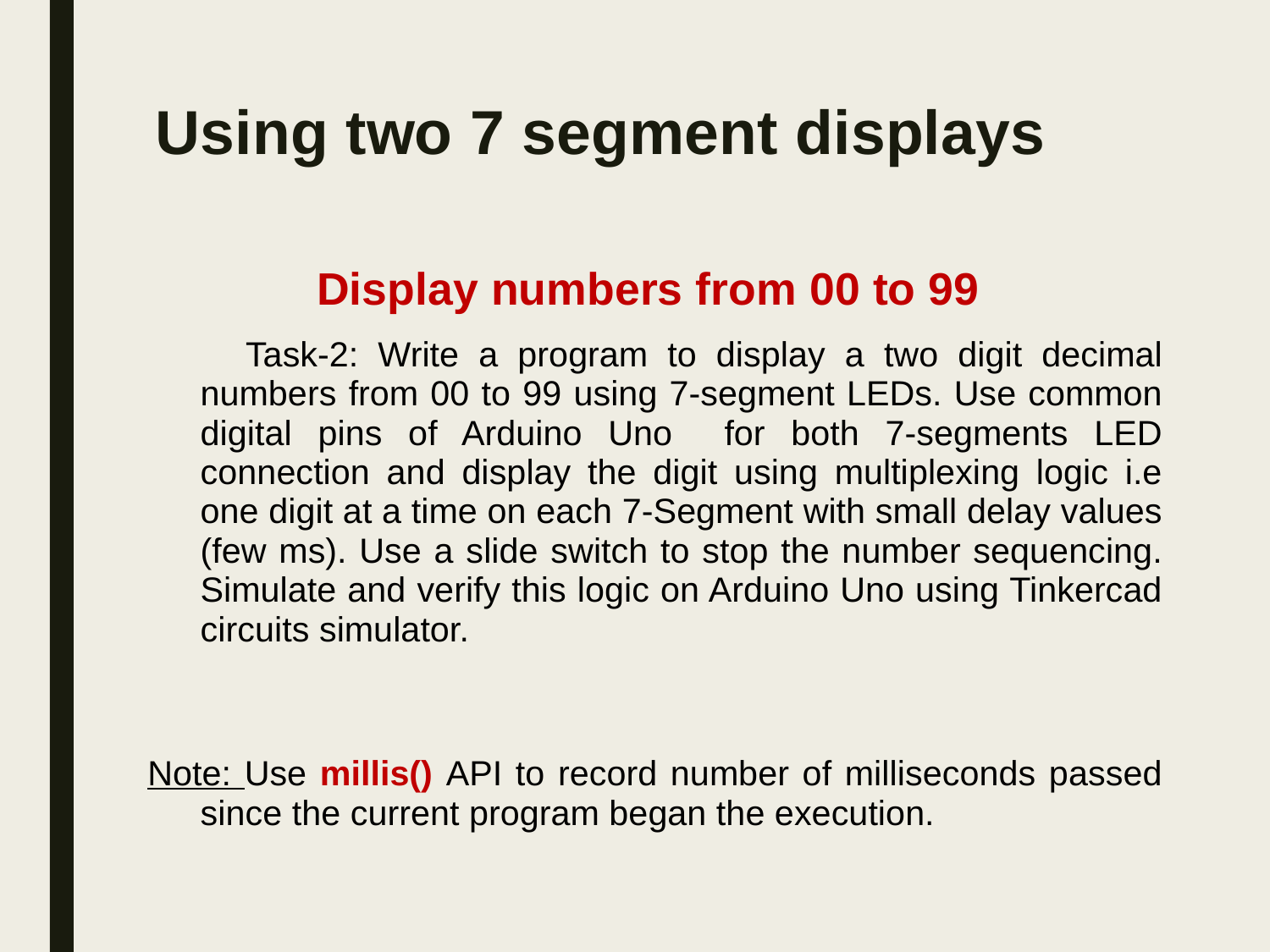

# Using two 7 segment displays
Display numbers from 00 to 99
     Task-2: Write a program to display a two digit decimal numbers from 00 to 99 using 7-segment LEDs. Use common digital pins of Arduino Uno  for both 7-segments LED connection and display the digit using multiplexing logic i.e one digit at a time on each 7-Segment with small delay values (few ms). Use a slide switch to stop the number sequencing. Simulate and verify this logic on Arduino Uno using Tinkercad circuits simulator.

Note: Use millis() API to record number of milliseconds passed since the current program began the execution.